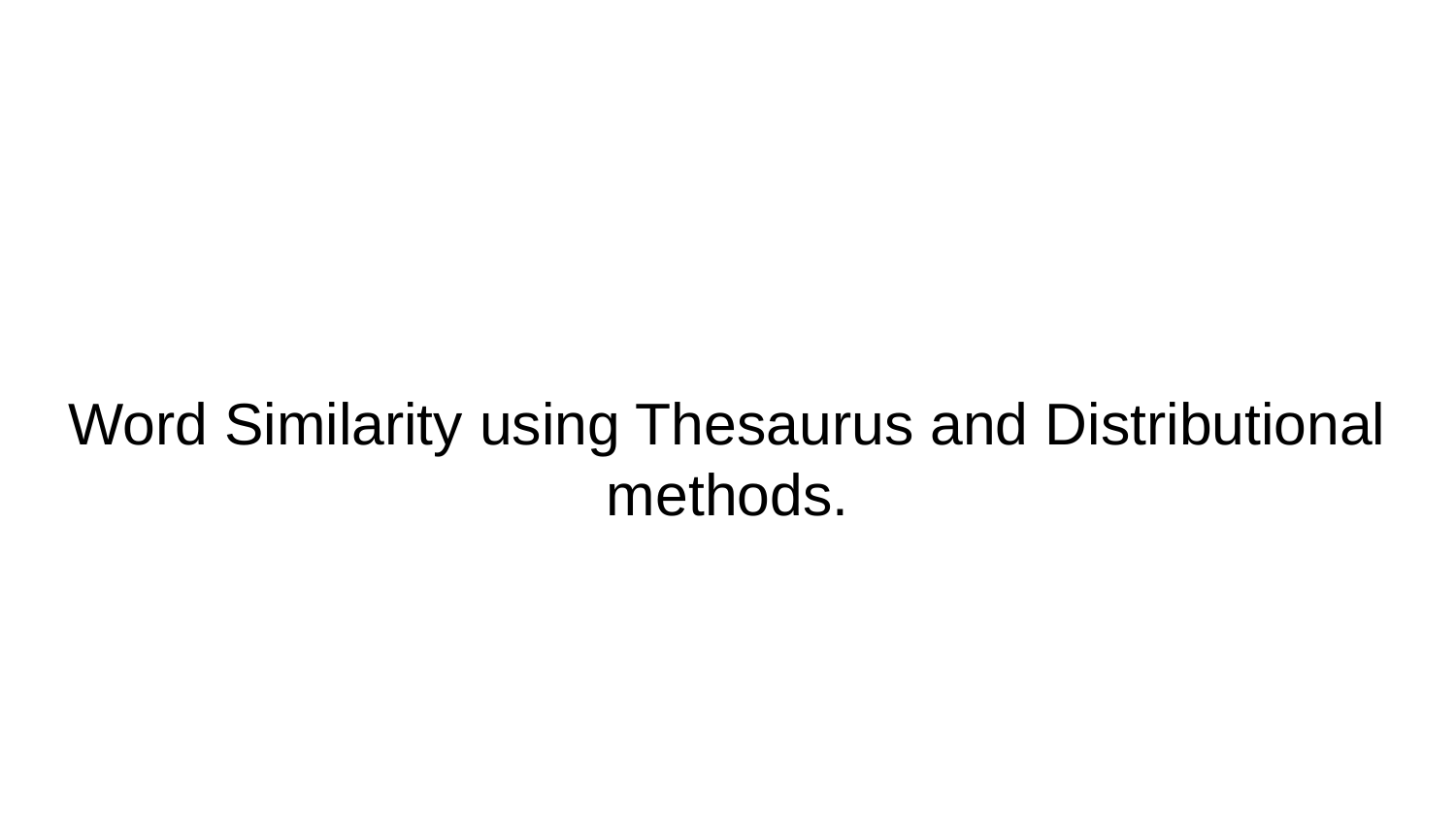

# Word Similarity using Thesaurus and Distributional
methods.